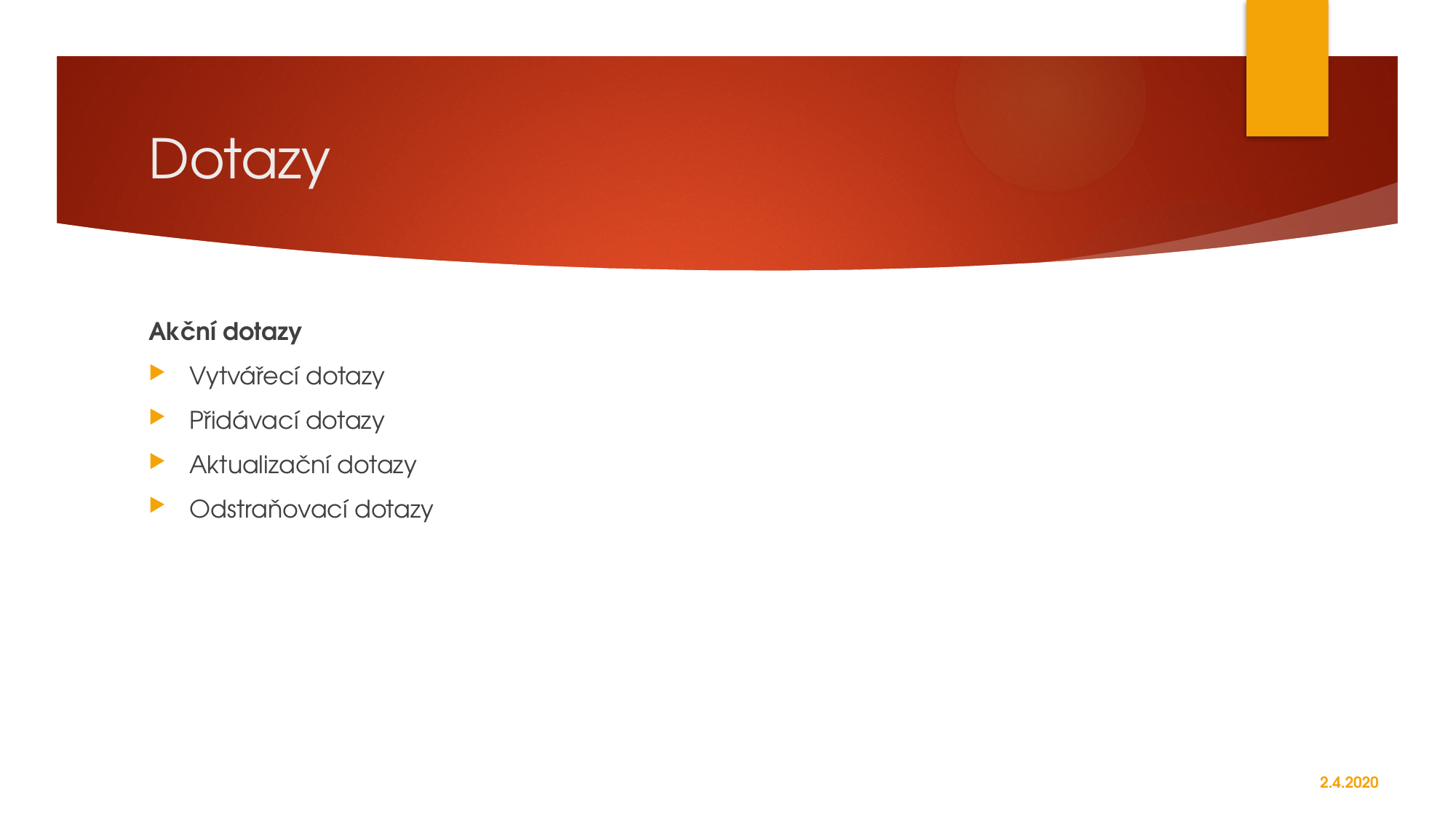

# Dotazy
Akční dotazy
Vytvářecí dotazy
Přidávací dotazy
Aktualizační dotazy
Odstraňovací dotazy

2.4.2020